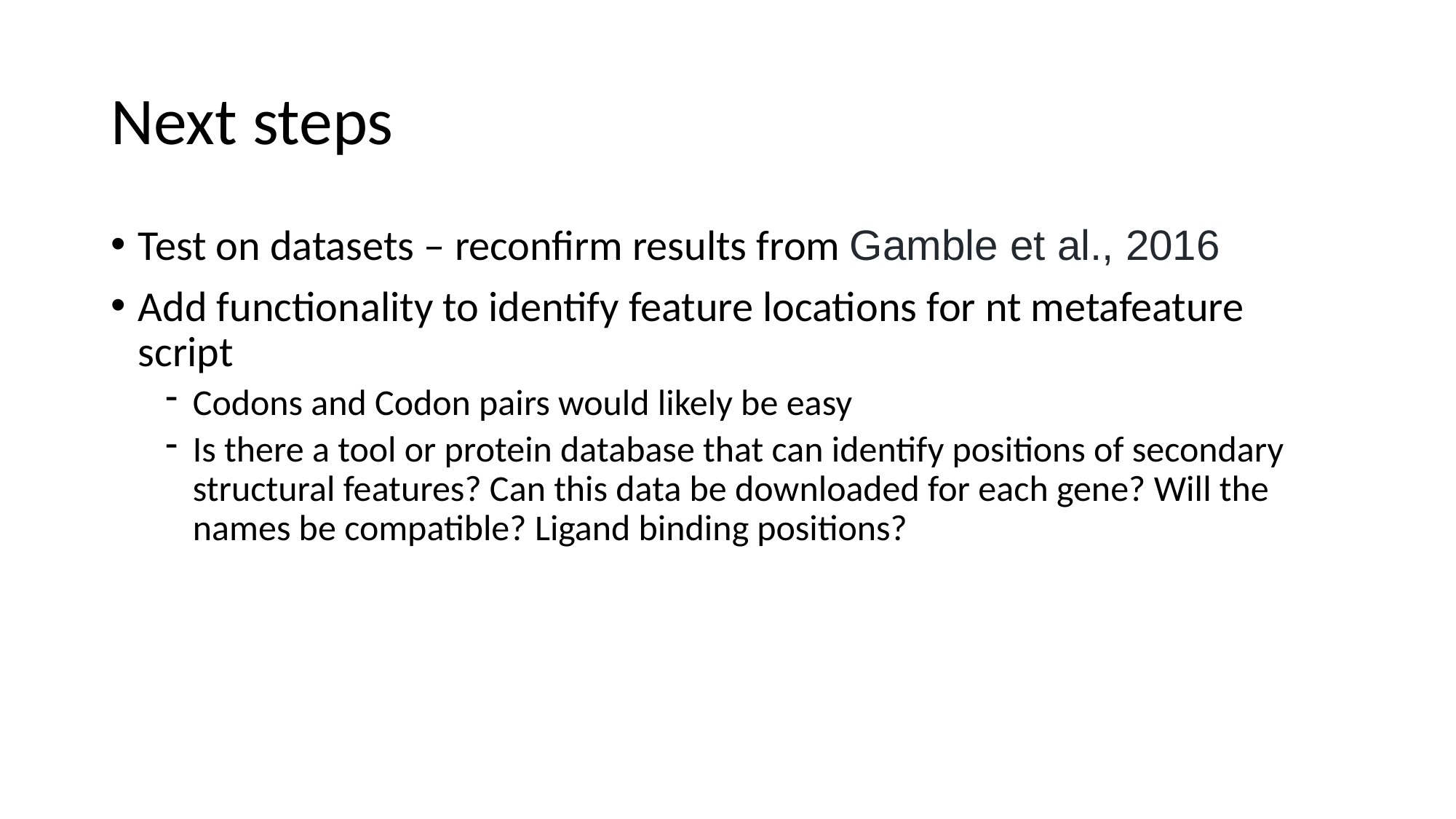

# Next steps
Test on datasets – reconfirm results from Gamble et al., 2016
Add functionality to identify feature locations for nt metafeature script
Codons and Codon pairs would likely be easy
Is there a tool or protein database that can identify positions of secondary structural features? Can this data be downloaded for each gene? Will the names be compatible? Ligand binding positions?